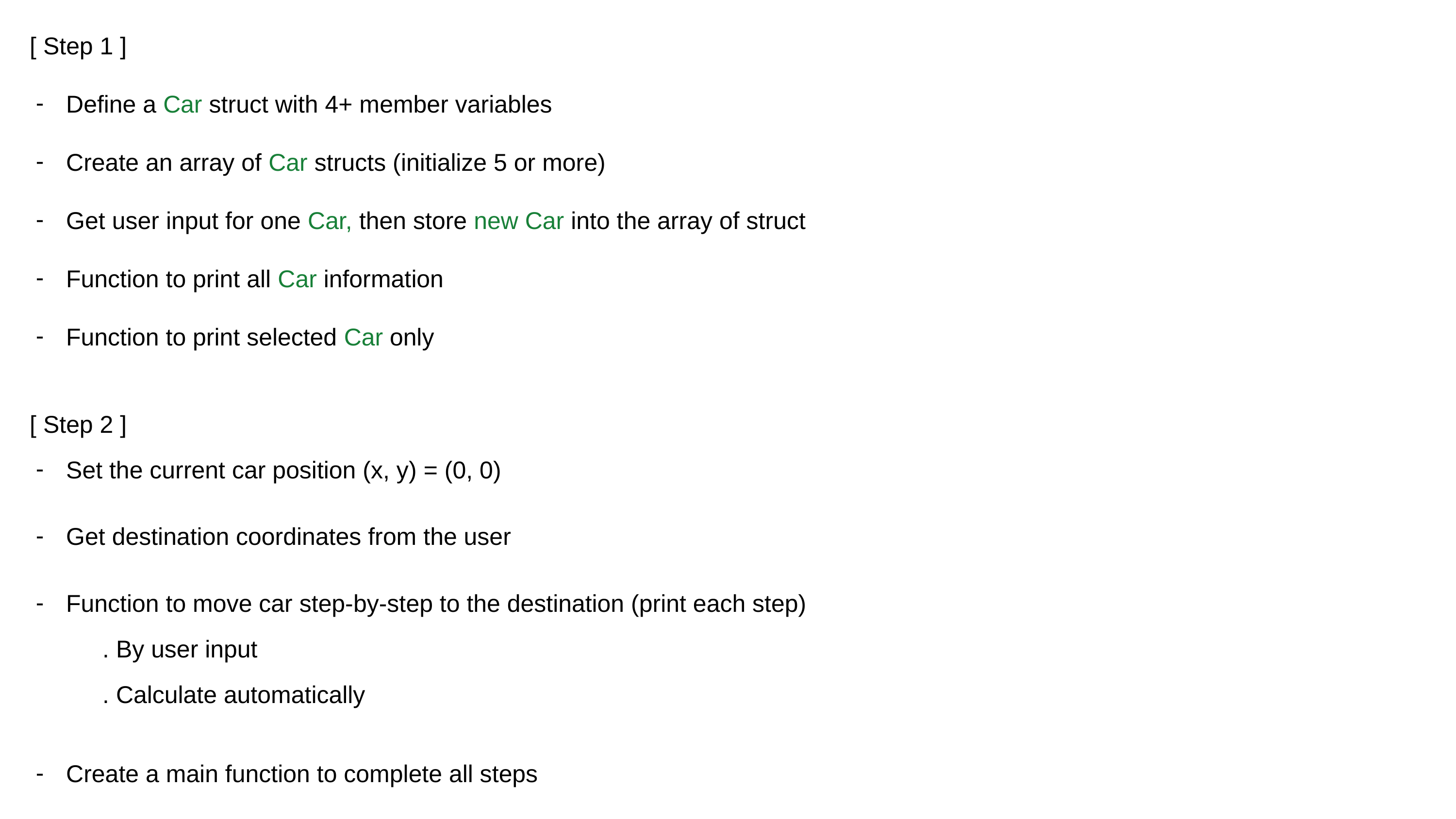

[ Step 1 ]

Define a Car struct with 4+ member variables

Create an array of Car structs (initialize 5 or more)

Get user input for one Car, then store new Car into the array of struct

Function to print all Car information

Function to print selected Car only

[ Step 2 ]
Set the current car position (x, y) = (0, 0)
Get destination coordinates from the user
Function to move car step-by-step to the destination (print each step)
. By user input
. Calculate automatically
Create a main function to complete all steps